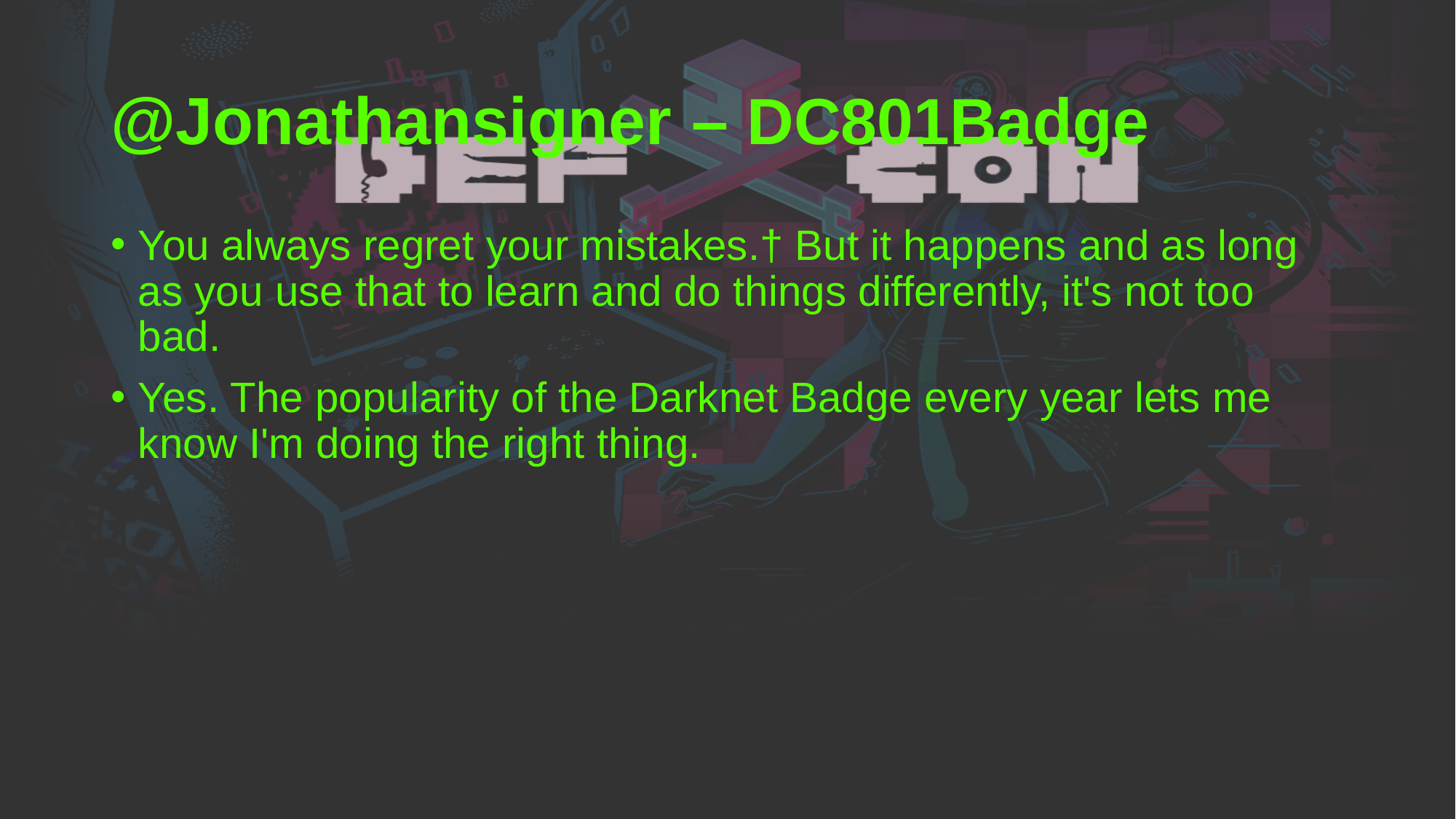

# @Jonathansigner – DC801Badge
You always regret your mistakes.† But it happens and as long as you use that to learn and do things differently, it's not too bad.
Yes. The popularity of the Darknet Badge every year lets me know I'm doing the right thing.